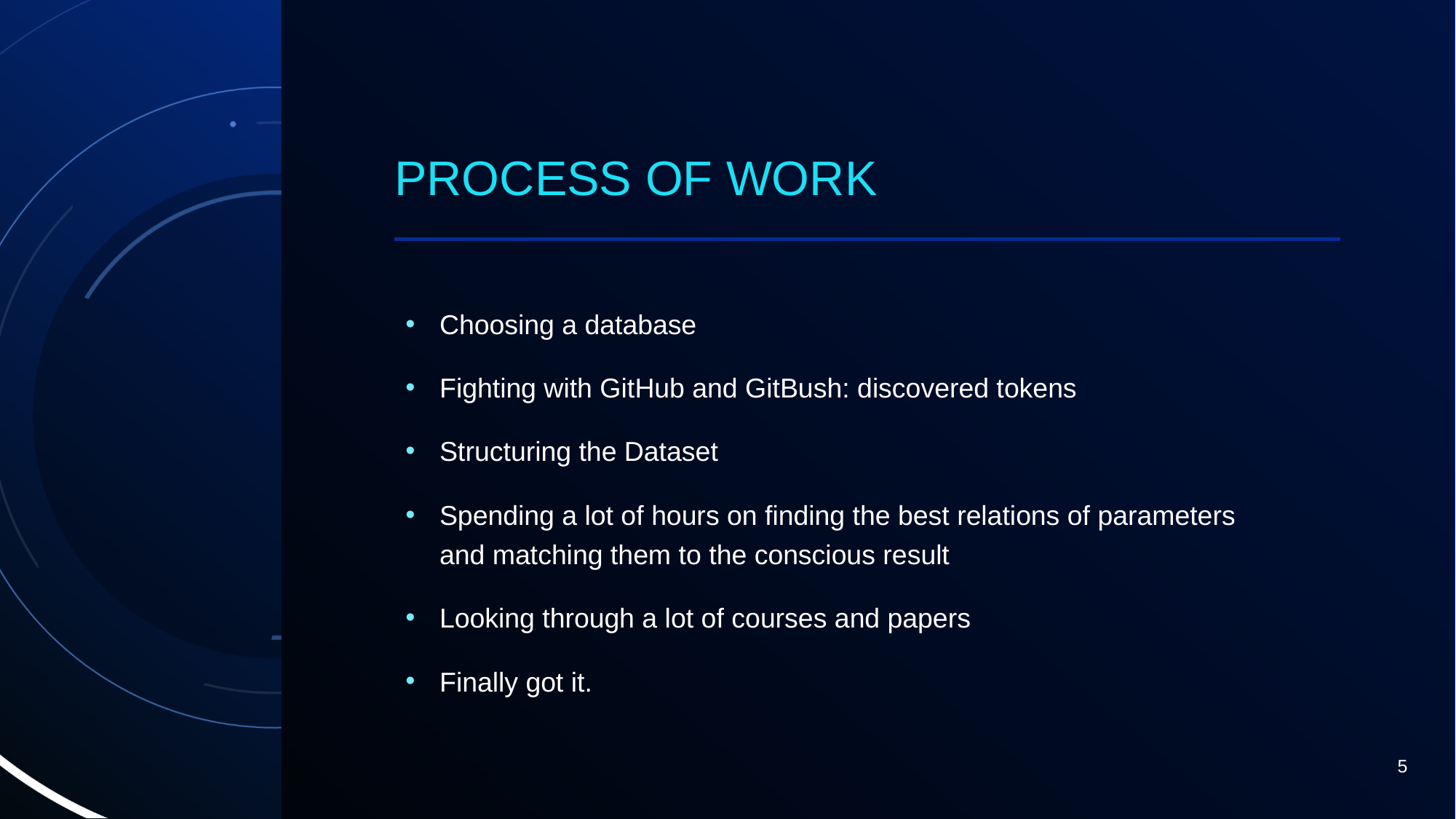

# Process of work
Choosing a database
Fighting with GitHub and GitBush: discovered tokens
Structuring the Dataset
Spending a lot of hours on finding the best relations of parameters and matching them to the conscious result
Looking through a lot of courses and papers
Finally got it.

5